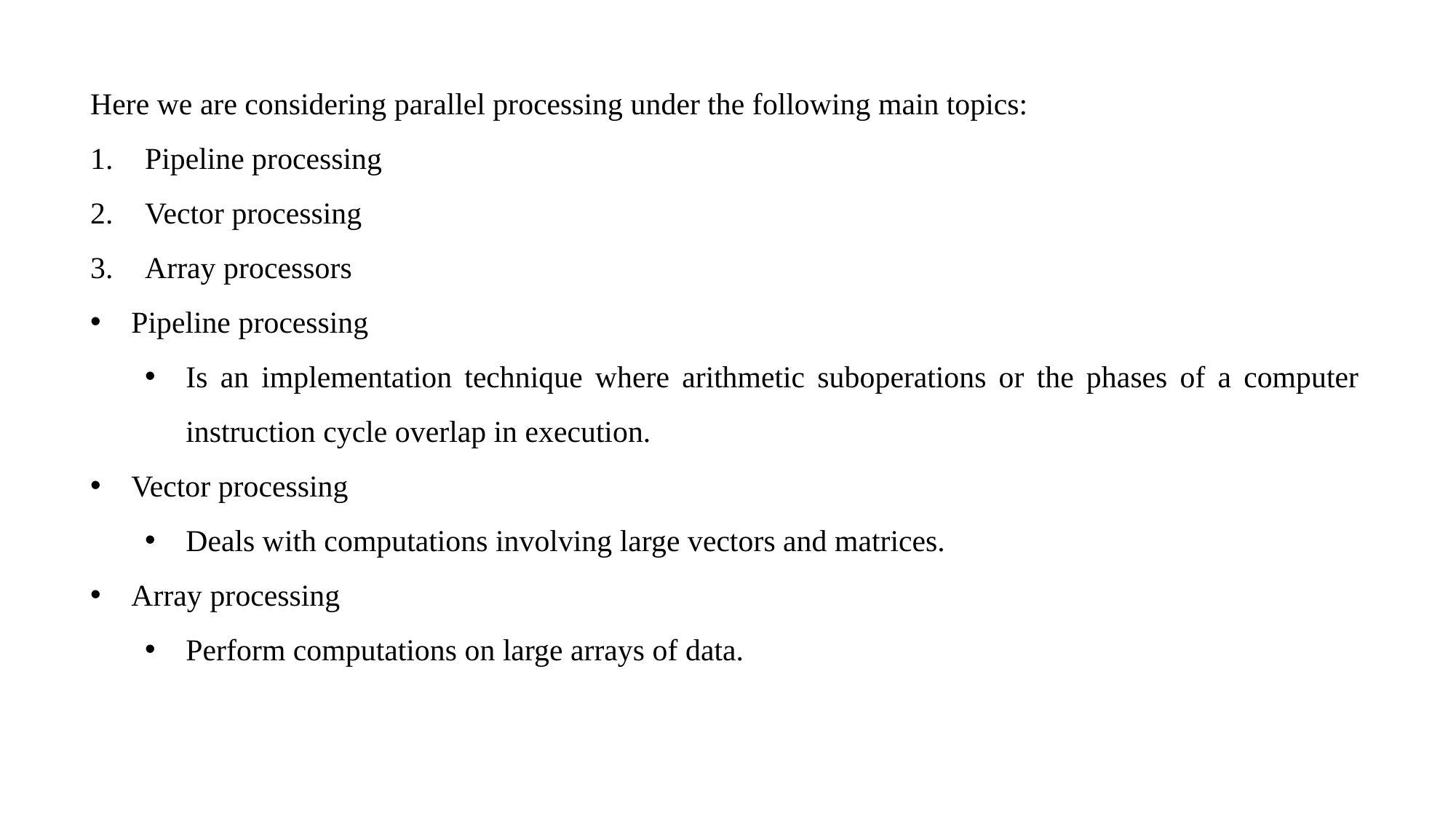

Here we are considering parallel processing under the following main topics:
Pipeline processing
Vector processing
Array processors
Pipeline processing
Is an implementation technique where arithmetic suboperations or the phases of a computer instruction cycle overlap in execution.
Vector processing
Deals with computations involving large vectors and matrices.
Array processing
Perform computations on large arrays of data.